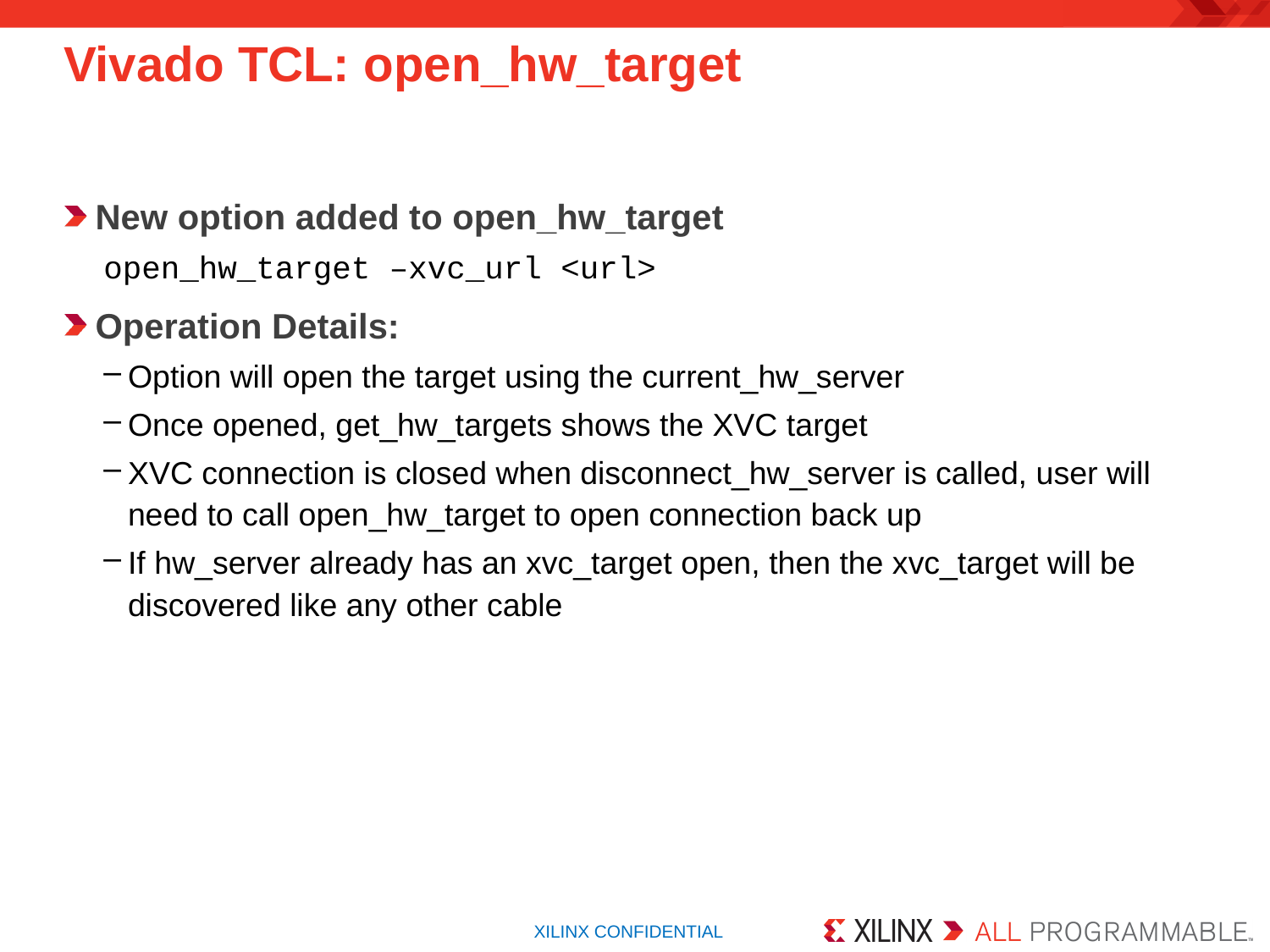

# Vivado TCL: open_hw_target
New option added to open_hw_target
open_hw_target –xvc_url <url>
Operation Details:
Option will open the target using the current_hw_server
Once opened, get_hw_targets shows the XVC target
XVC connection is closed when disconnect_hw_server is called, user will need to call open_hw_target to open connection back up
If hw_server already has an xvc_target open, then the xvc_target will be discovered like any other cable